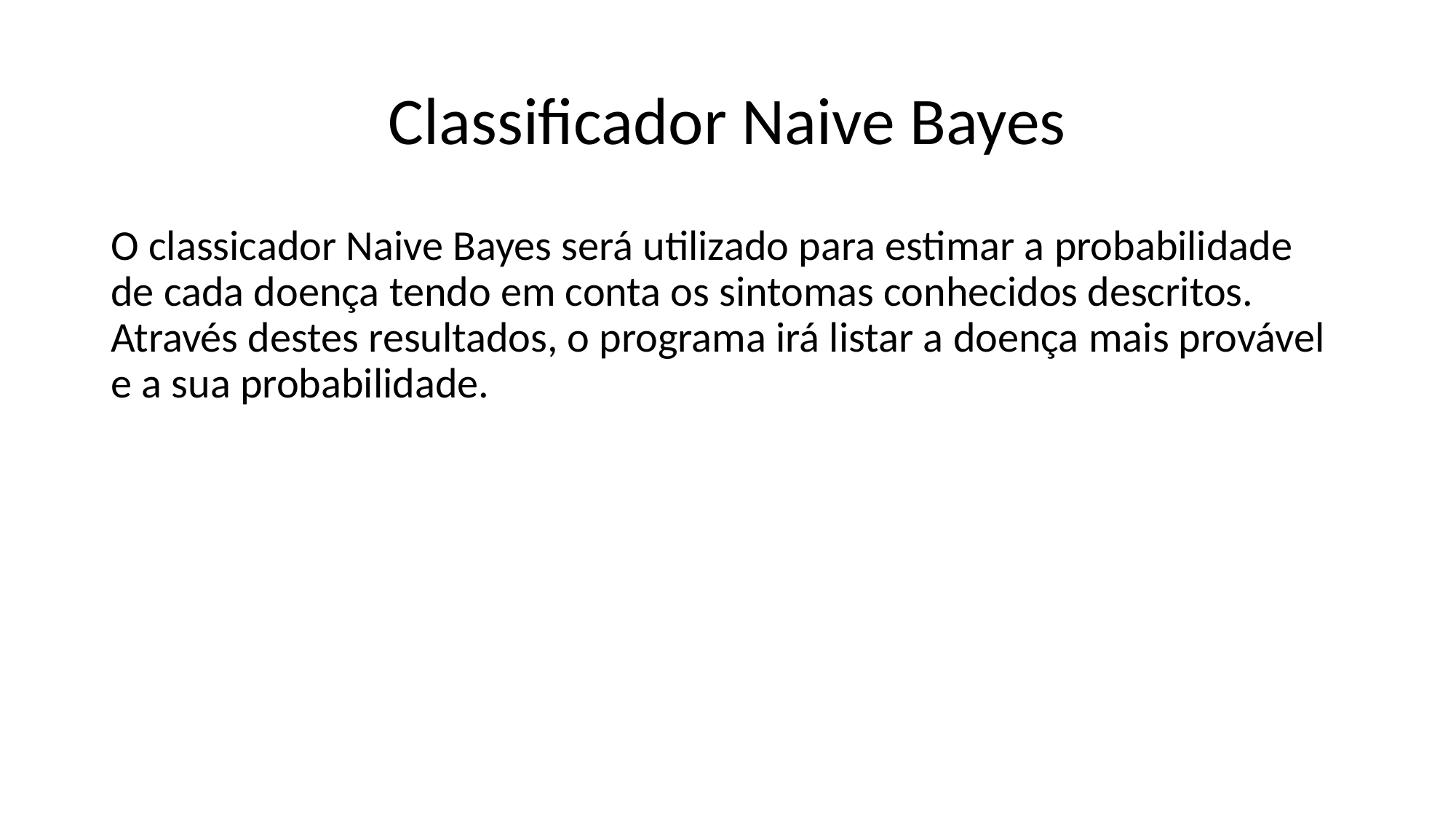

# Classificador Naive Bayes
O classicador Naive Bayes será utilizado para estimar a probabilidade de cada doença tendo em conta os sintomas conhecidos descritos. Através destes resultados, o programa irá listar a doença mais provável e a sua probabilidade.